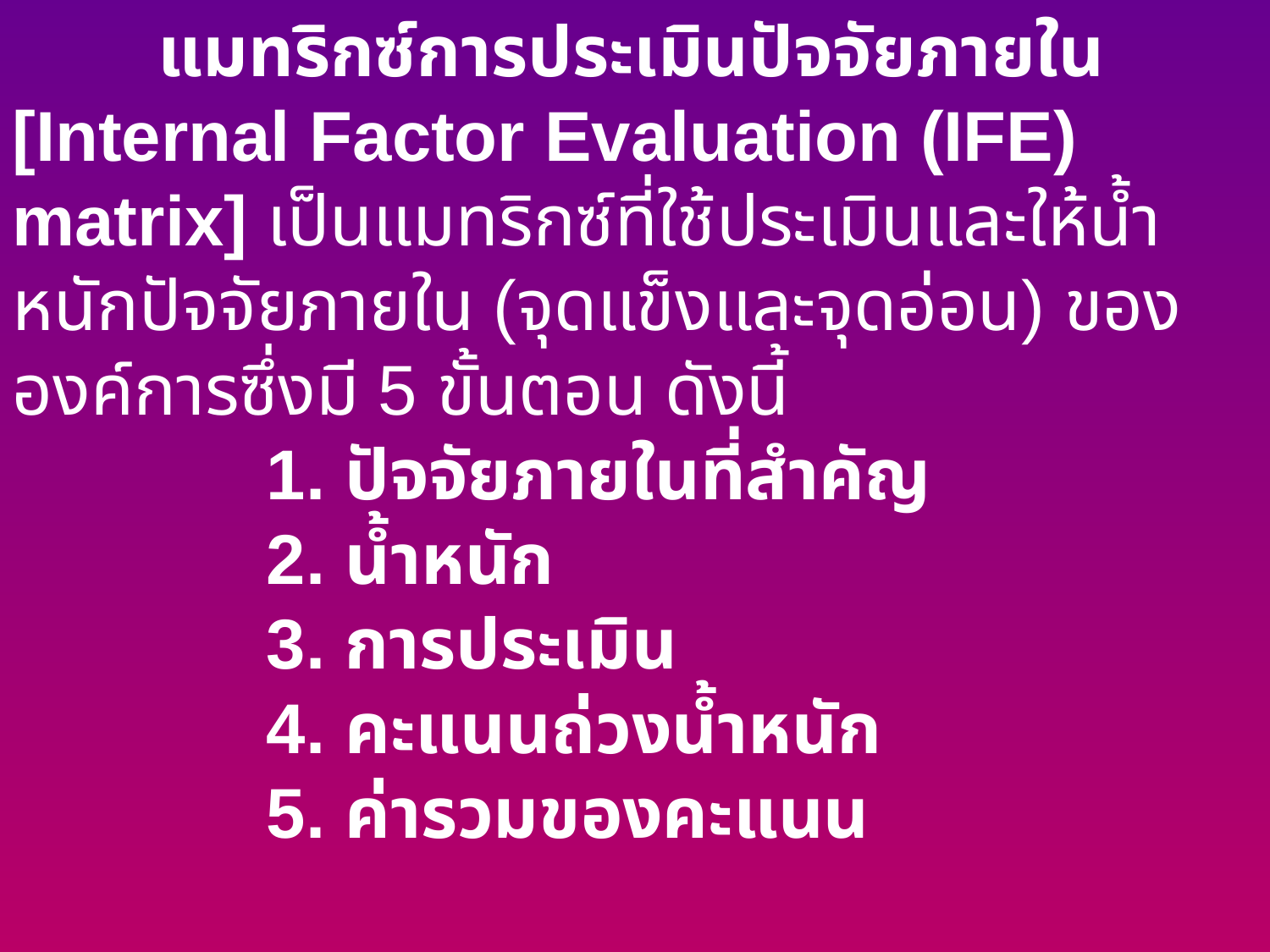

แมทริกซ์การประเมินปัจจัยภายใน [Internal Factor Evaluation (IFE) matrix] เป็นแมทริกซ์ที่ใช้ประเมินและให้น้ำหนักปัจจัยภายใน (จุดแข็งและจุดอ่อน) ขององค์การซึ่งมี 5 ขั้นตอน ดังนี้
		1. ปัจจัยภายในที่สำคัญ
		2. น้ำหนัก
		3. การประเมิน
		4. คะแนนถ่วงน้ำหนัก
		5. ค่ารวมของคะแนน